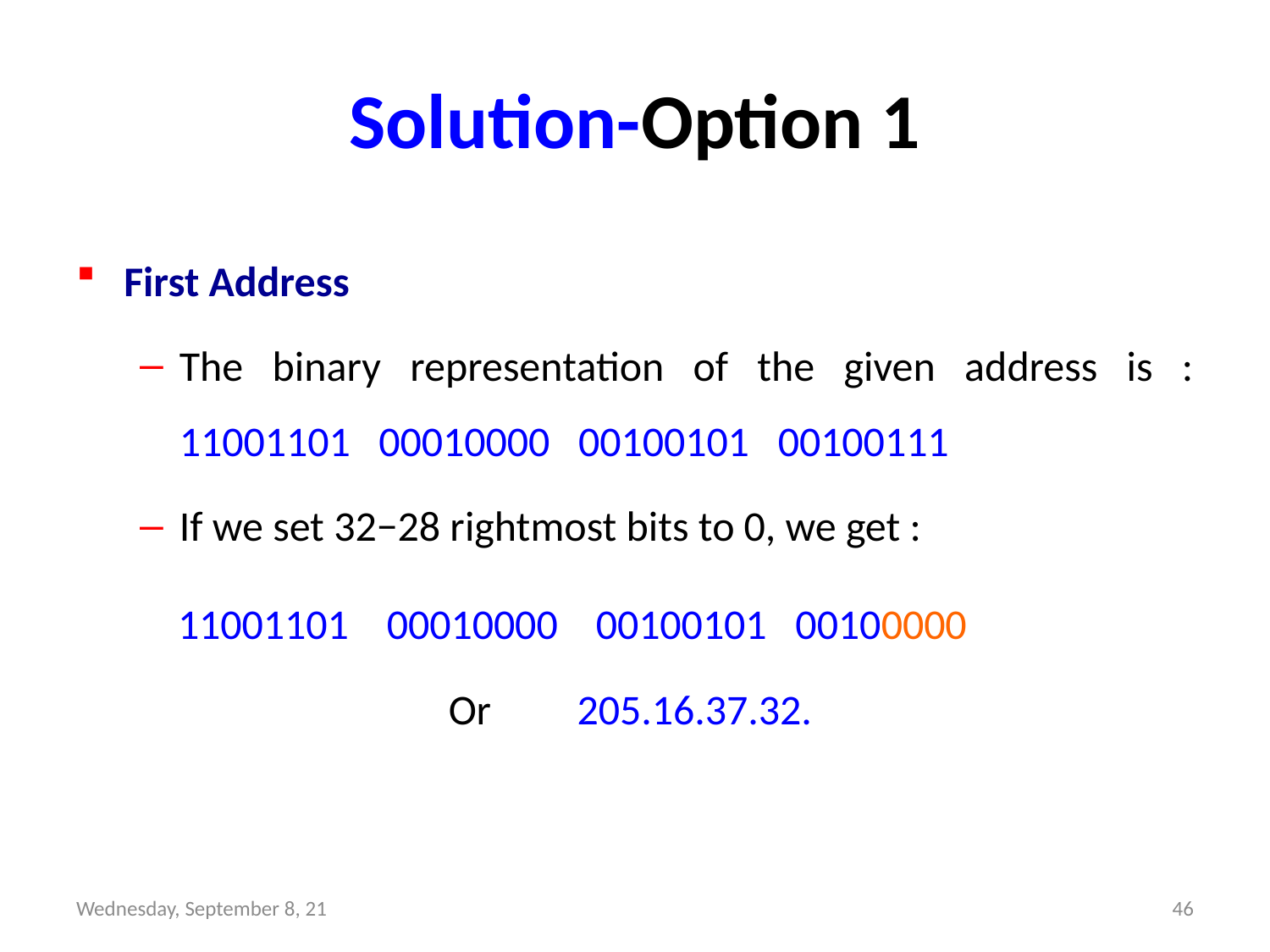

# Solution-Option 1
First Address
The binary representation of the given address is : 11001101   00010000   00100101   00100111
If we set 32−28 rightmost bits to 0, we get :
    11001101    00010000    00100101   00100000
Or         205.16.37.32.

Wednesday, September 8, 21
46